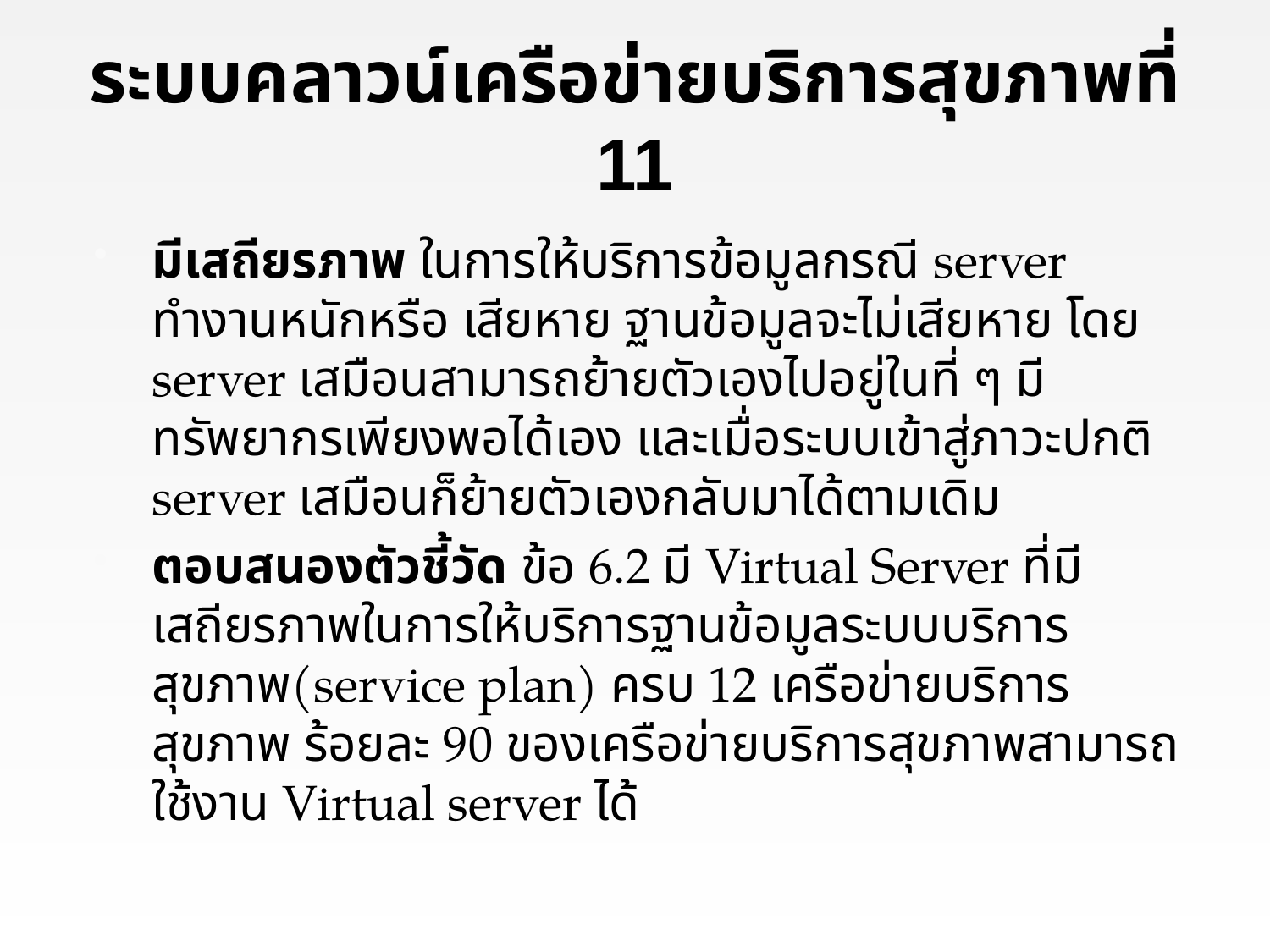

# ระบบคลาวน์เครือข่ายบริการสุขภาพที่ 11
มีเสถียรภาพ ในการให้บริการข้อมูลกรณี server ทำงานหนักหรือ เสียหาย ฐานข้อมูลจะไม่เสียหาย โดย server เสมือนสามารถย้ายตัวเองไปอยู่ในที่ ๆ มีทรัพยากรเพียงพอได้เอง และเมื่อระบบเข้าสู่ภาวะปกติ server เสมือนก็ย้ายตัวเองกลับมาได้ตามเดิม
ตอบสนองตัวชี้วัด ข้อ 6.2 มี Virtual Server ที่มีเสถียรภาพในการให้บริการฐานข้อมูลระบบบริการสุขภาพ(service plan) ครบ 12 เครือข่ายบริการสุขภาพ ร้อยละ 90 ของเครือข่ายบริการสุขภาพสามารถใช้งาน Virtual server ได้